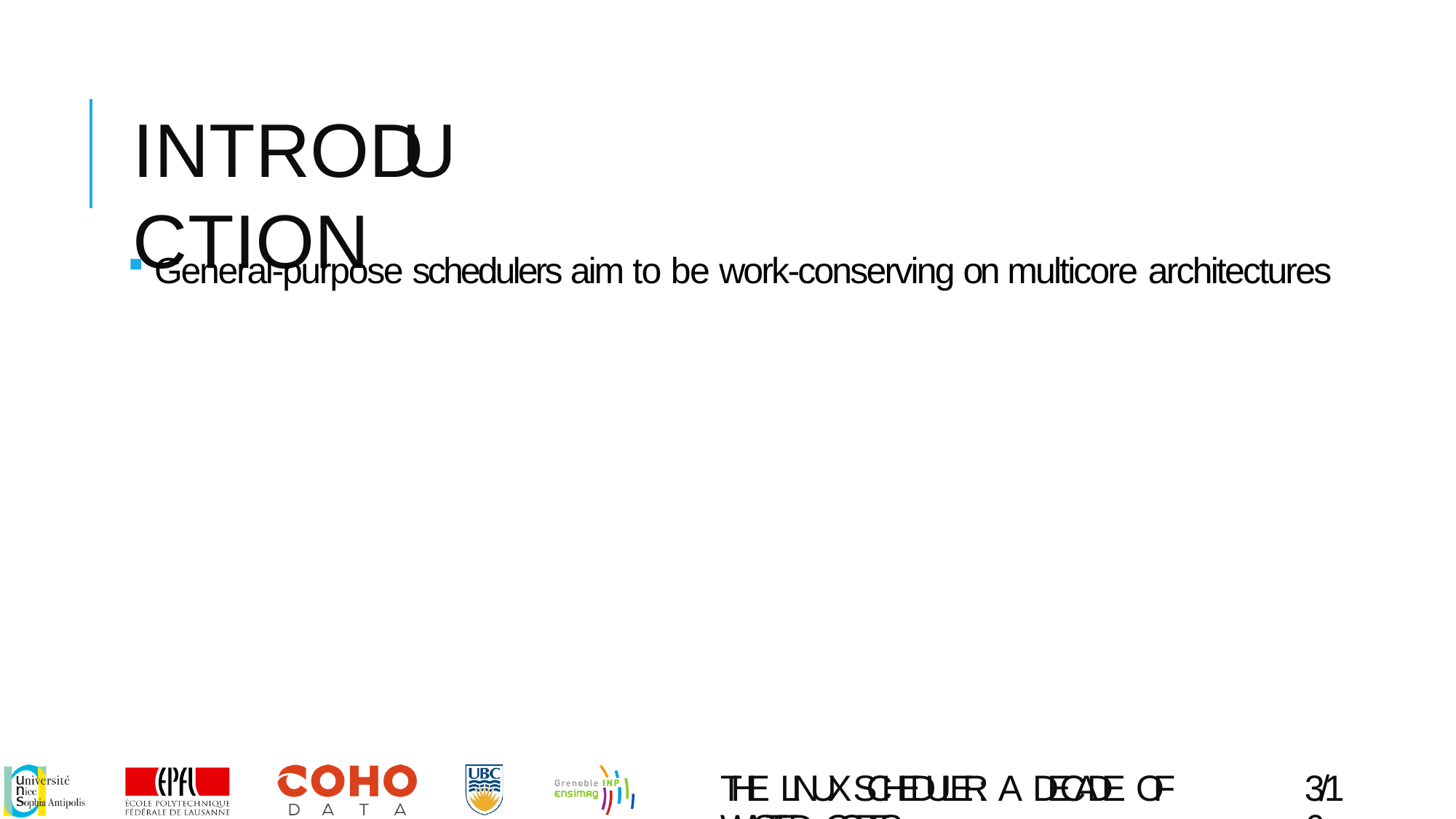

# INTRODUCTION
General-purpose schedulers aim to be work-conserving on multicore architectures

THE LINUX SCHEDULER: A DECADE OF WASTED CORES
3/16